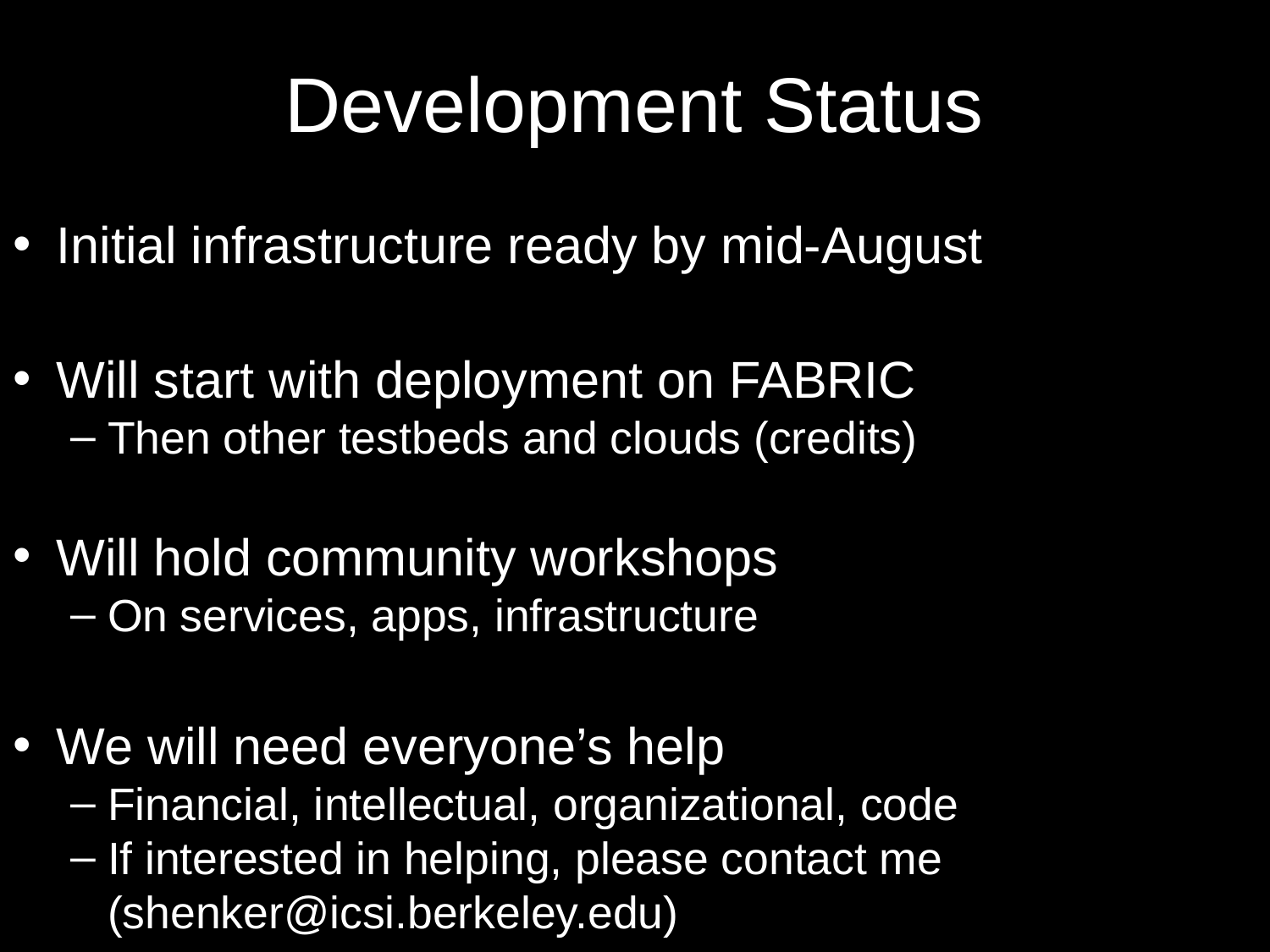

# Development Status
Initial infrastructure ready by mid-August

Will start with deployment on FABRIC
Then other testbeds and clouds (credits)

Will hold community workshops
On services, apps, infrastructure

We will need everyone’s help
Financial, intellectual, organizational, code
If interested in helping, please contact me (shenker@icsi.berkeley.edu)